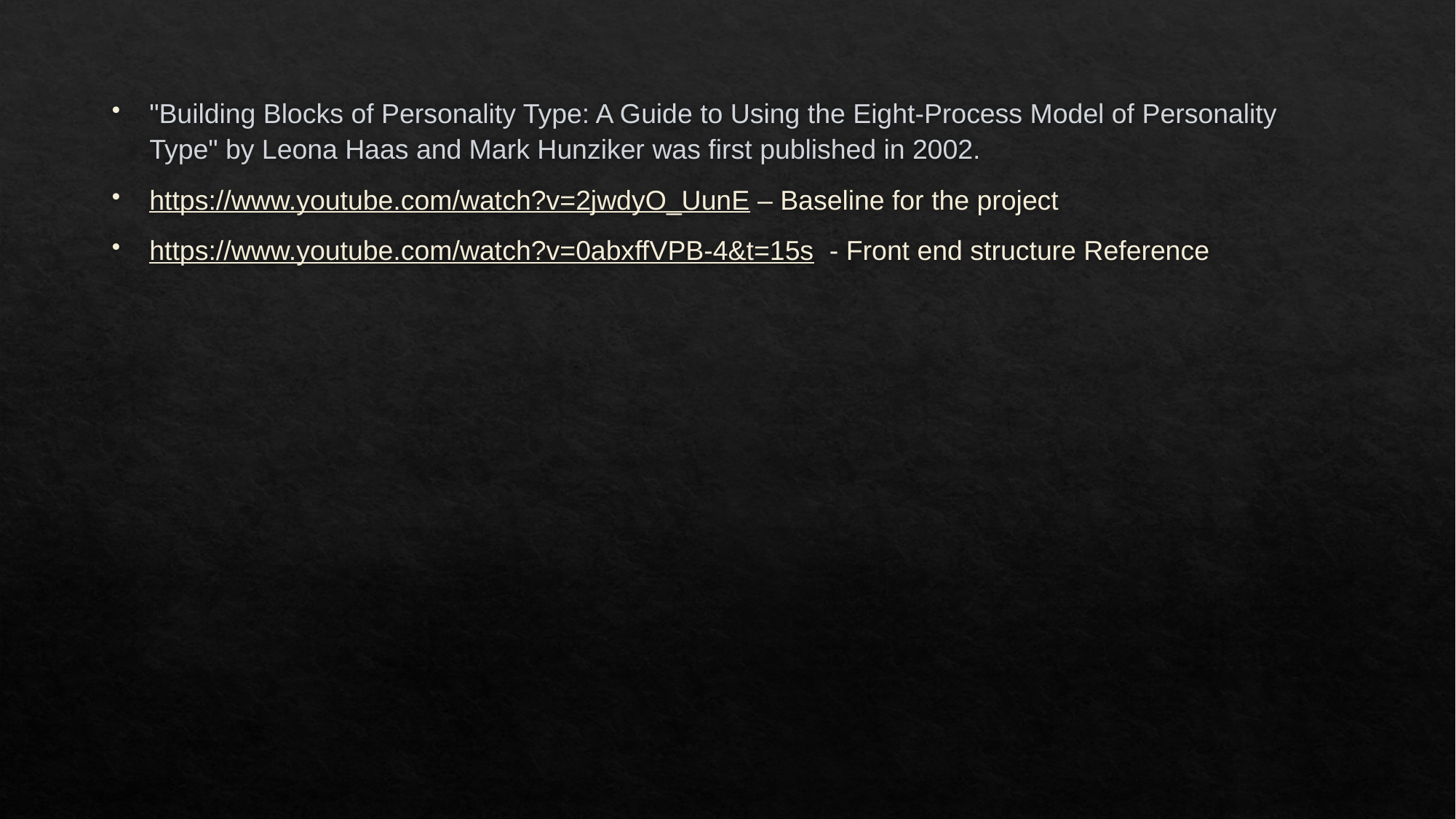

"Building Blocks of Personality Type: A Guide to Using the Eight-Process Model of Personality Type" by Leona Haas and Mark Hunziker was first published in 2002.
https://www.youtube.com/watch?v=2jwdyO_UunE – Baseline for the project
https://www.youtube.com/watch?v=0abxffVPB-4&t=15s  - Front end structure Reference